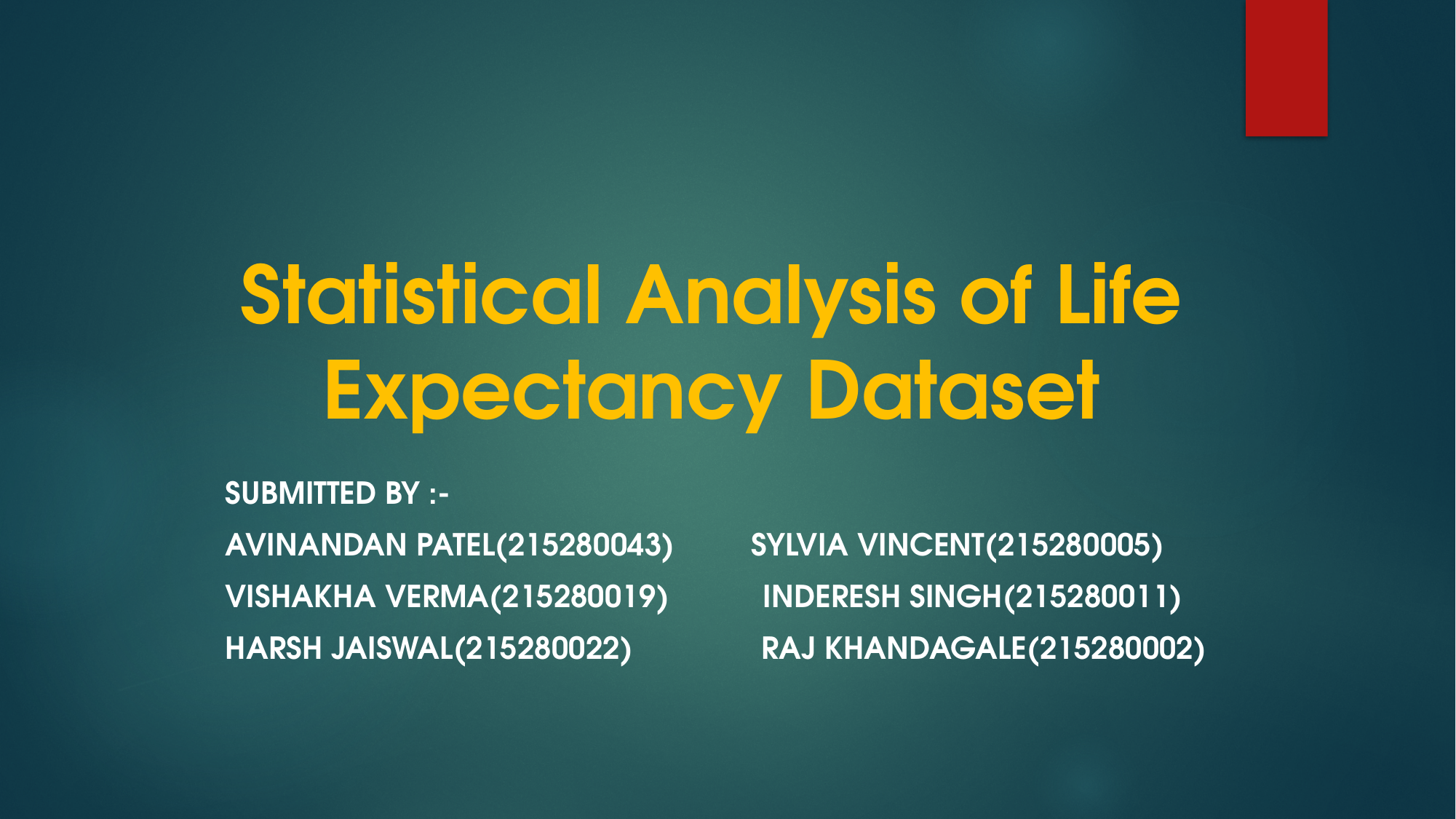

# Statistical Analysis of Life Expectancy Dataset
SUBMITTED BY :-
Avinandan Patel(215280043)         SylvIa Vincent(215280005)
Vishakha Verma(215280019)           Inderesh Singh(215280011)
Harsh jaiswal(215280022)               Raj Khandagale(215280002)